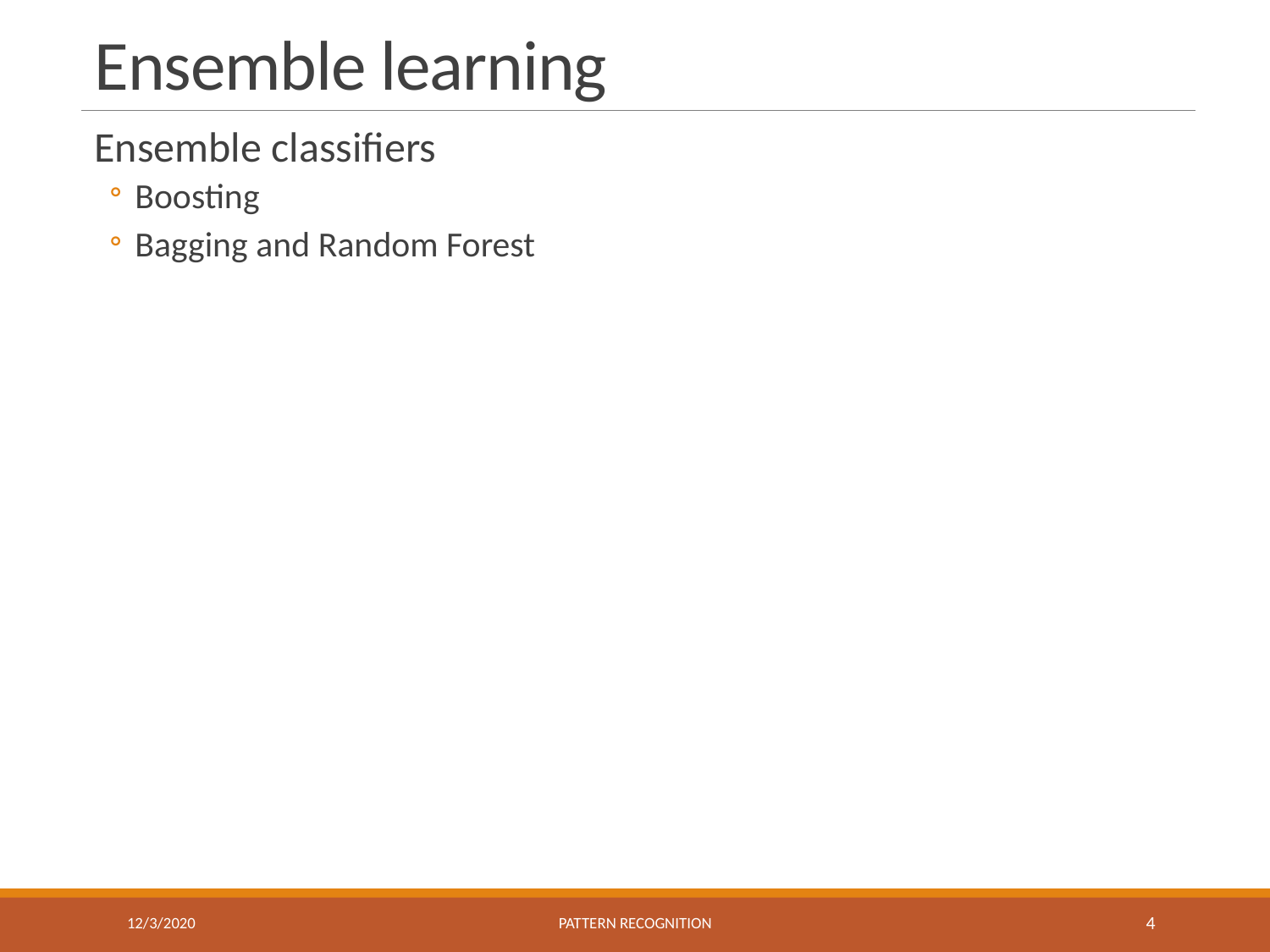

# Ensemble learning
Ensemble classifiers
Boosting
Bagging and Random Forest

12/3/2020
Pattern recognition
4